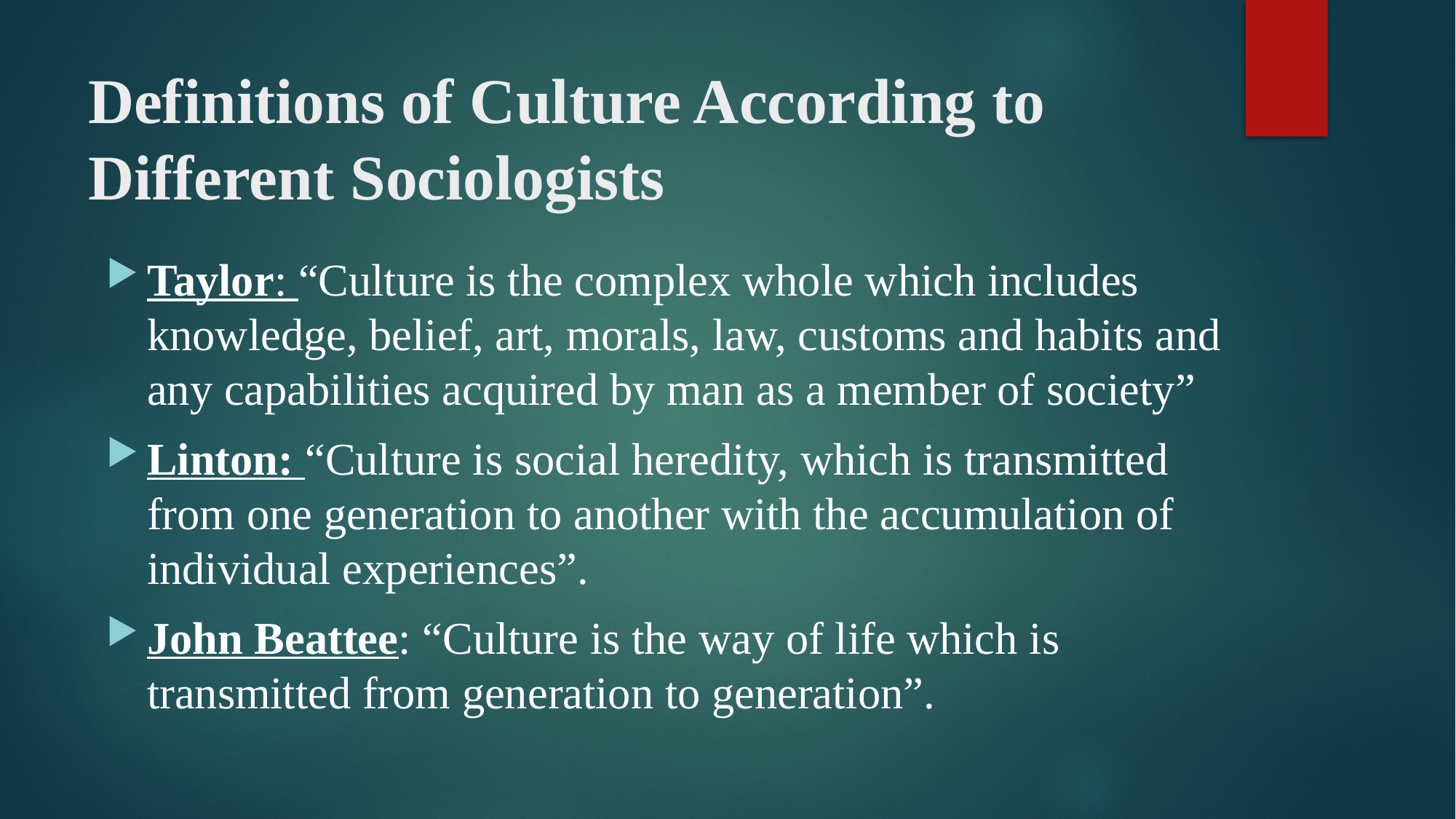

# Definitions of Culture According to Different Sociologists
Taylor: “Culture is the complex whole which includes knowledge, belief, art, morals, law, customs and habits and any capabilities acquired by man as a member of society”
Linton: “Culture is social heredity, which is transmitted from one generation to another with the accumulation of individual experiences”.
John Beattee: “Culture is the way of life which is transmitted from generation to generation”.